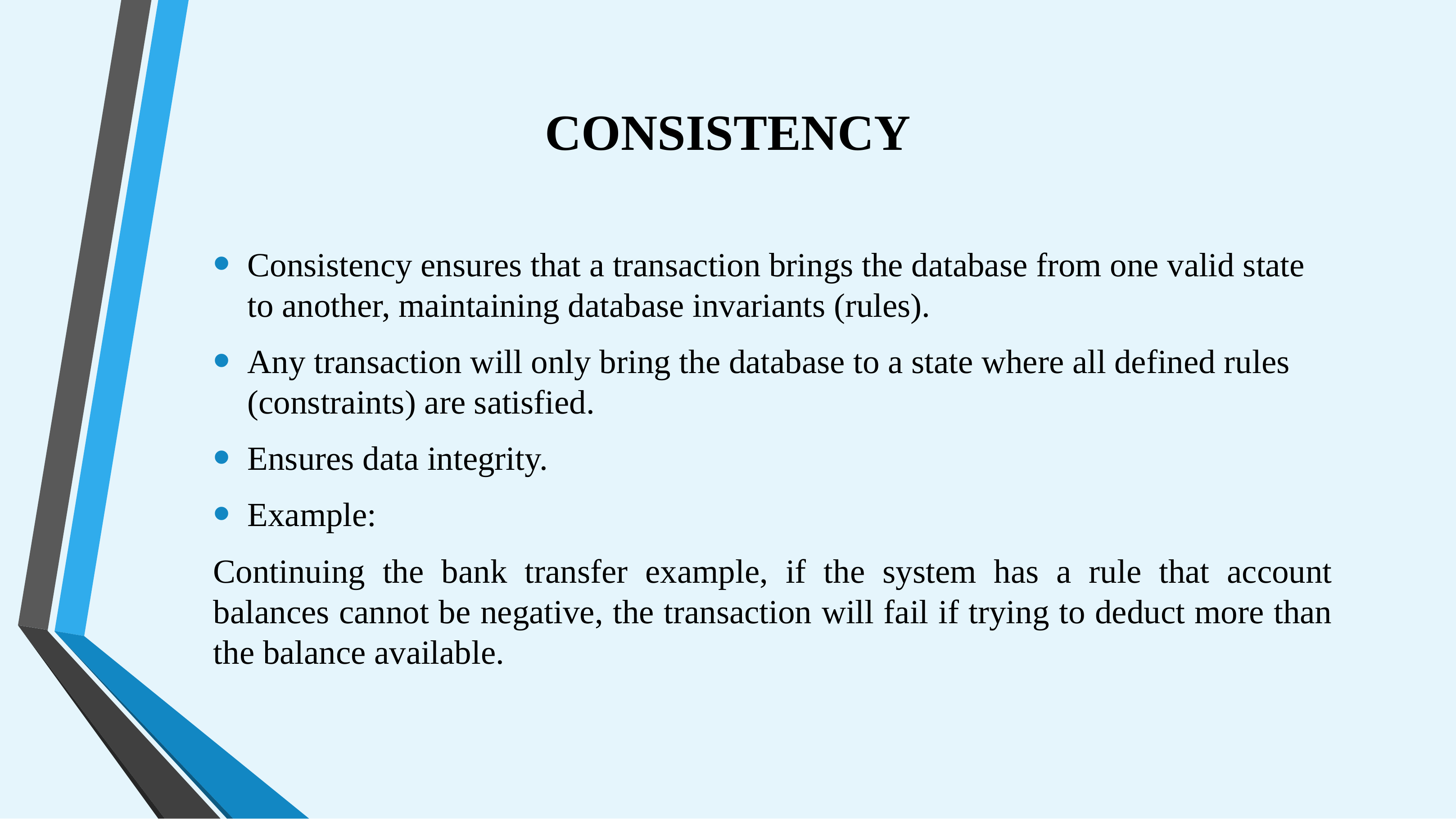

# CONSISTENCY
Consistency ensures that a transaction brings the database from one valid state to another, maintaining database invariants (rules).
Any transaction will only bring the database to a state where all defined rules (constraints) are satisfied.
Ensures data integrity.
Example:
Continuing the bank transfer example, if the system has a rule that account balances cannot be negative, the transaction will fail if trying to deduct more than the balance available.